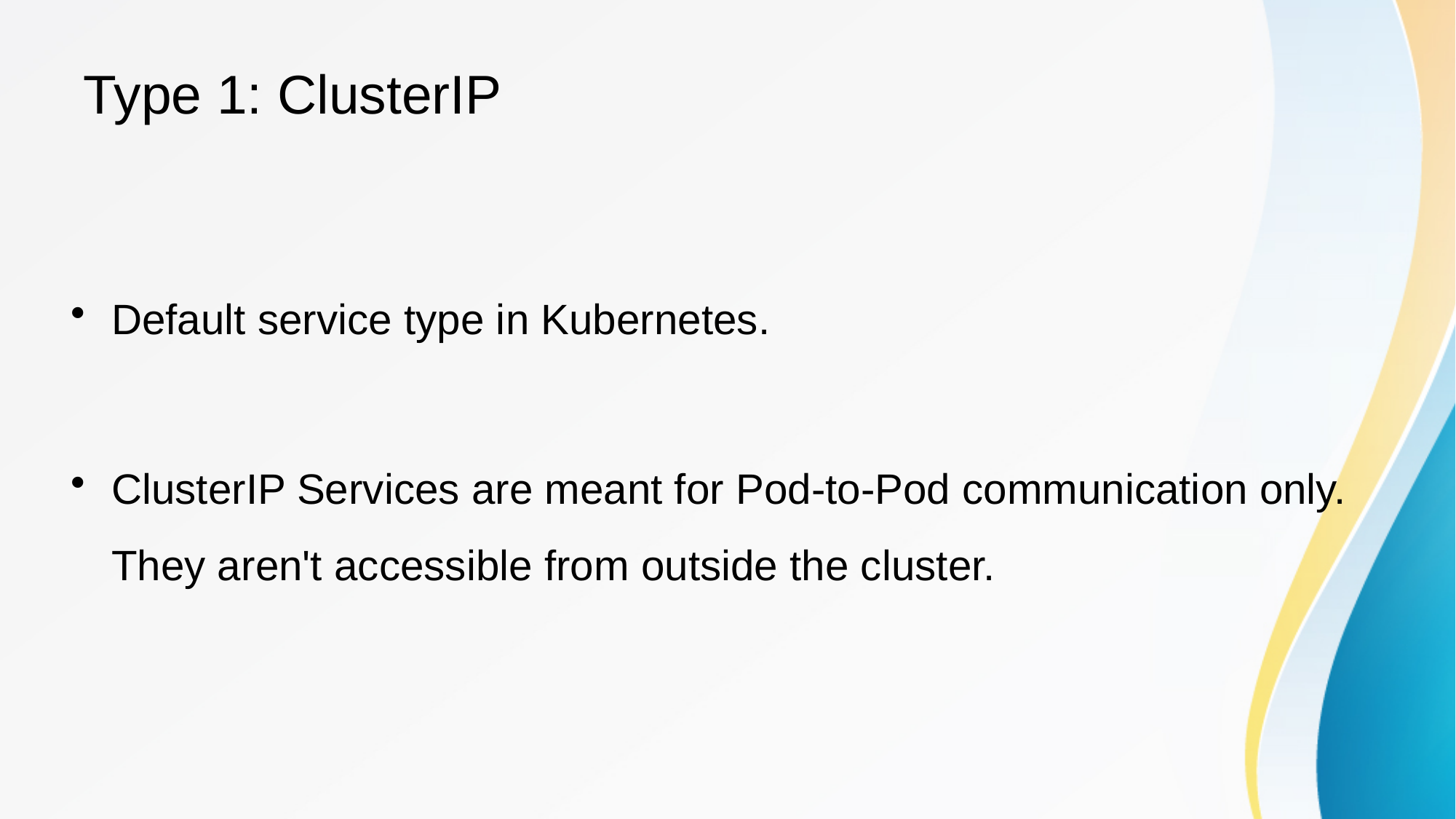

# Type 1: ClusterIP
Default service type in Kubernetes.

ClusterIP Services are meant for Pod-to-Pod communication only. They aren't accessible from outside the cluster.